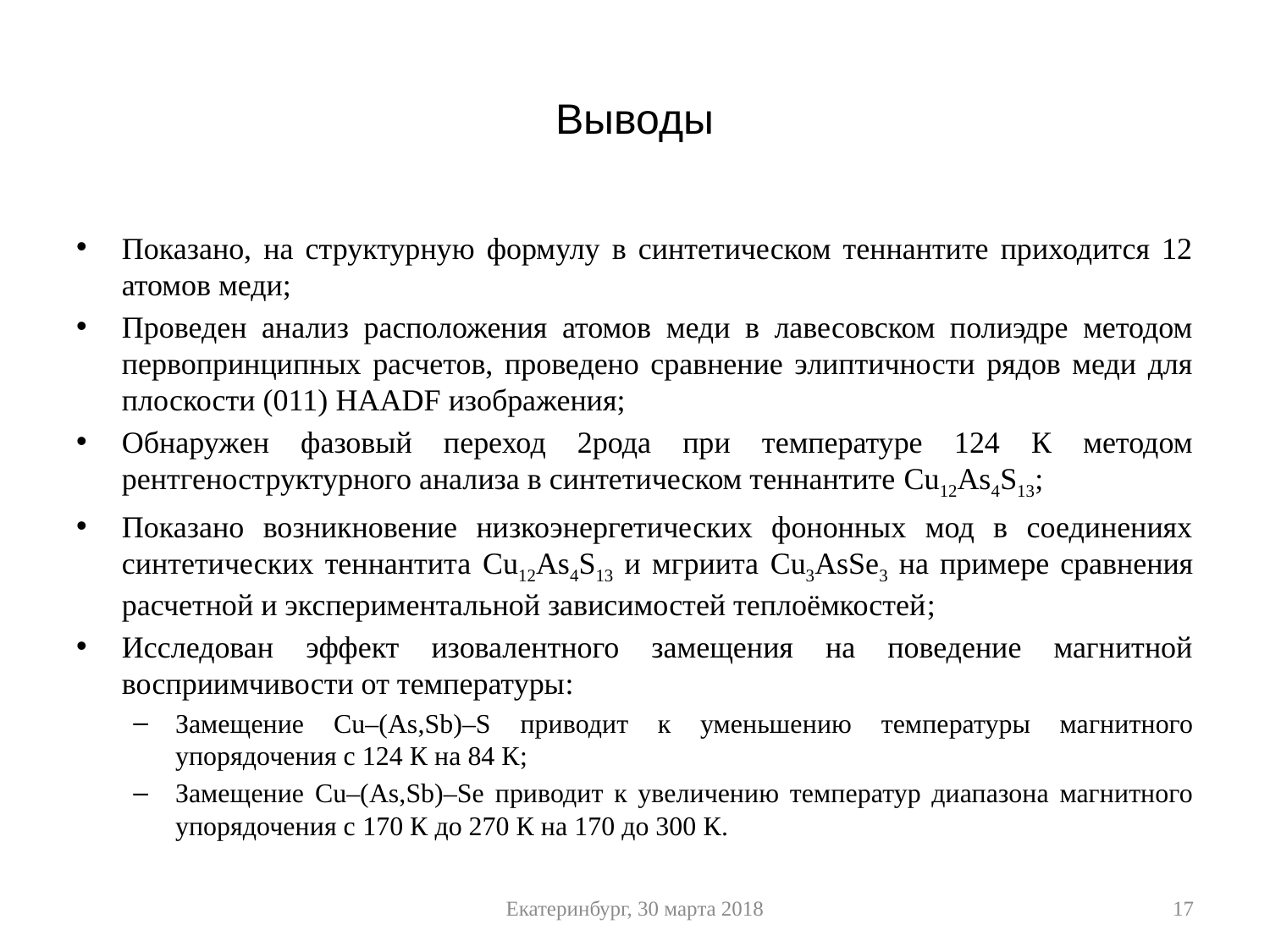

# Выводы
Показано, на структурную формулу в синтетическом теннантите приходится 12 атомов меди;
Проведен анализ расположения атомов меди в лавесовском полиэдре методом первопринципных расчетов, проведено сравнение элиптичности рядов меди для плоскости (011) HAADF изображения;
Обнаружен фазовый переход 2рода при температуре 124 К методом рентгеноструктурного анализа в синтетическом теннантите Cu12As4S13;
Показано возникновение низкоэнергетических фононных мод в соединениях синтетических теннантита Cu12As4S13 и мгриита Cu3AsSe3 на примере сравнения расчетной и экспериментальной зависимостей теплоёмкостей;
Исследован эффект изовалентного замещения на поведение магнитной восприимчивости от температуры:
Замещение Cu–(As,Sb)–S приводит к уменьшению температуры магнитного упорядочения с 124 К на 84 К;
Замещение Cu–(As,Sb)–Se приводит к увеличению температур диапазона магнитного упорядочения с 170 К до 270 К на 170 до 300 К.

Екатеринбург, 30 марта 2018
17